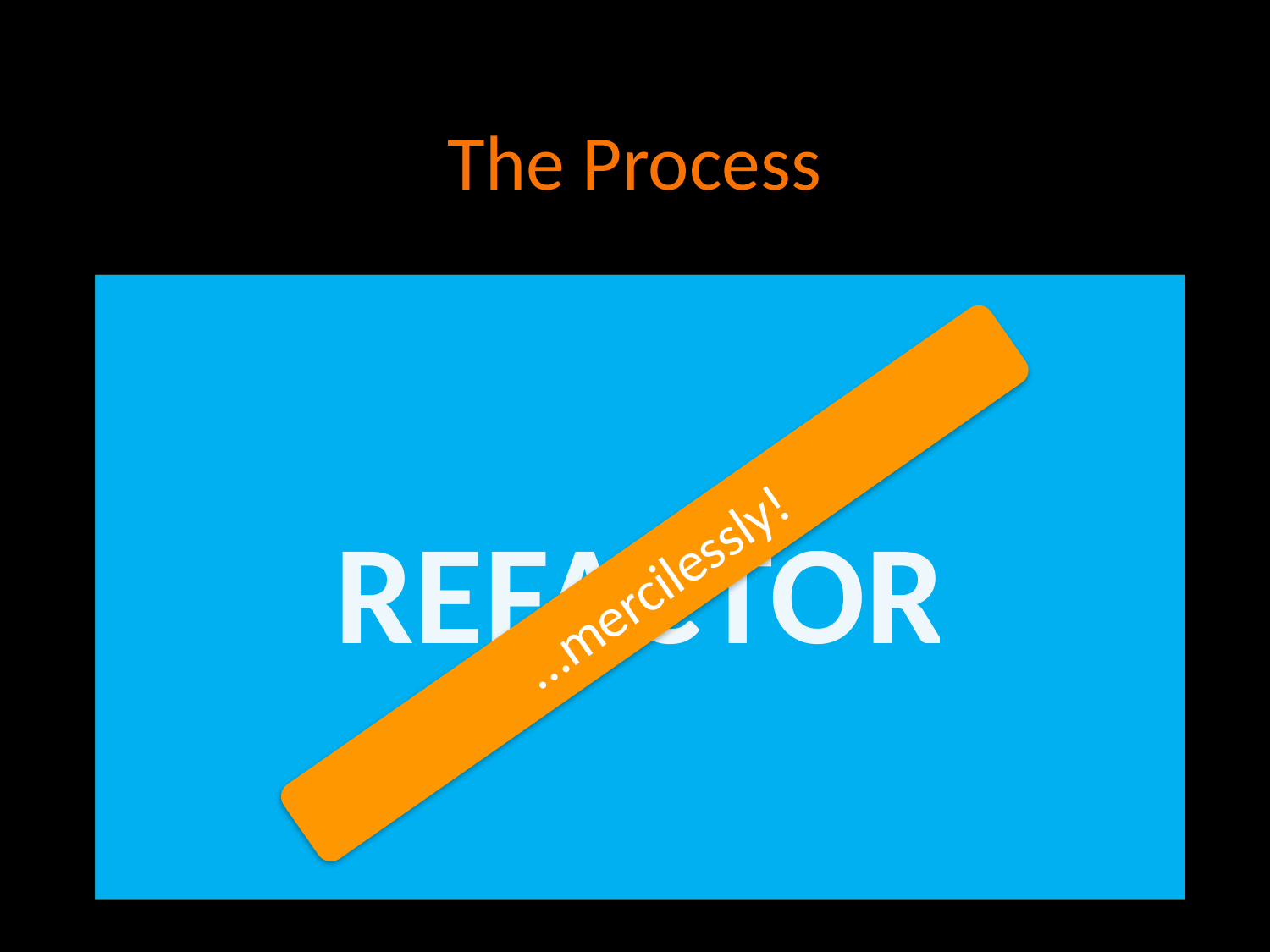

# The Process
RED
GREEN
REFACTOR
…mercilessly!